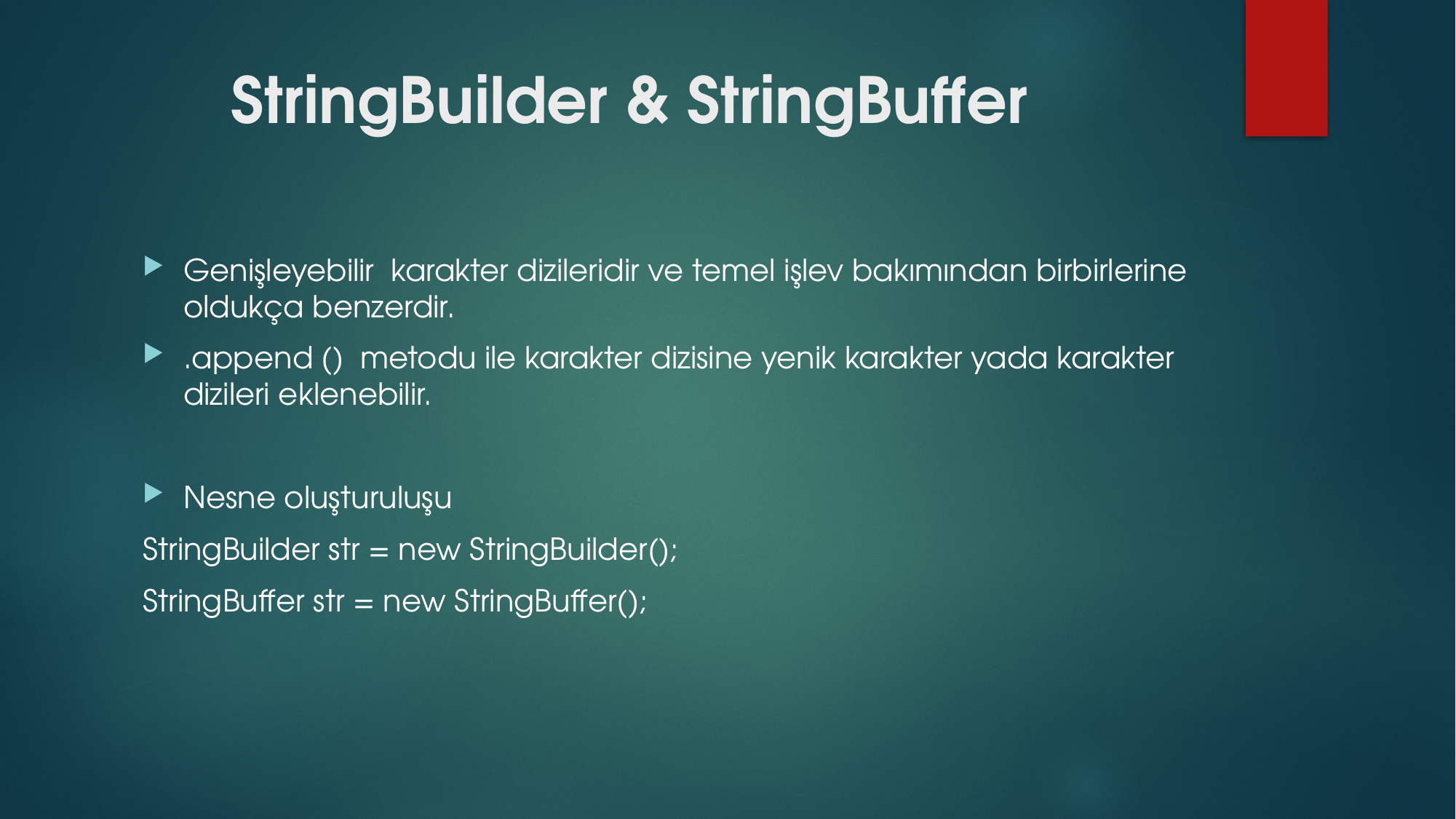

# StringBuilder & StringBuffer
Genişleyebilir  karakter dizileridir ve temel işlev bakımından birbirlerine oldukça benzerdir.
.append ()  metodu ile karakter dizisine yenik karakter yada karakter dizileri eklenebilir.

Nesne oluşturuluşu
StringBuilder str = new StringBuilder();
StringBuffer str = new StringBuffer();